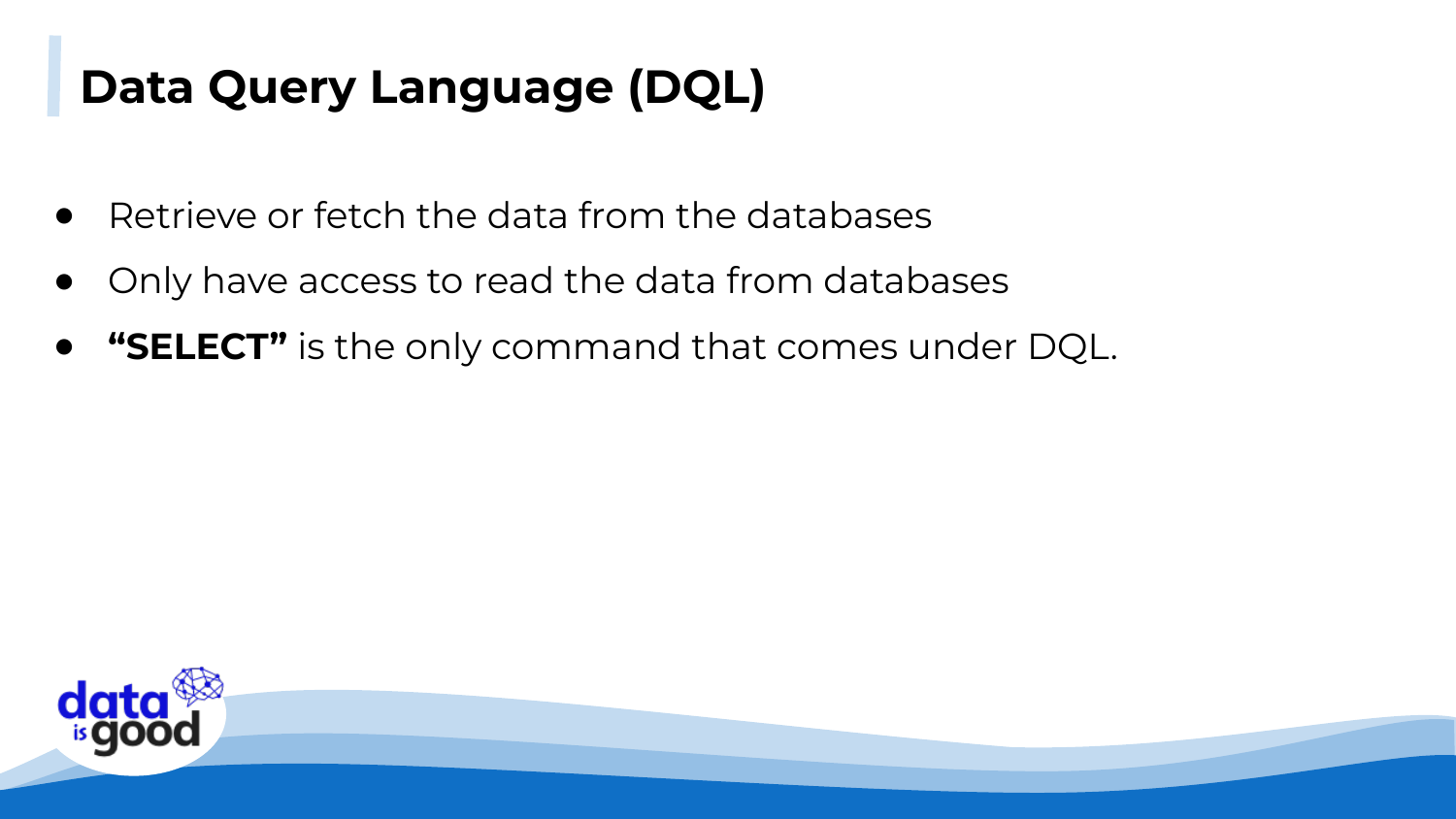

Data Query Language (DQL)
Retrieve or fetch the data from the databases
Only have access to read the data from databases
“SELECT” is the only command that comes under DQL.